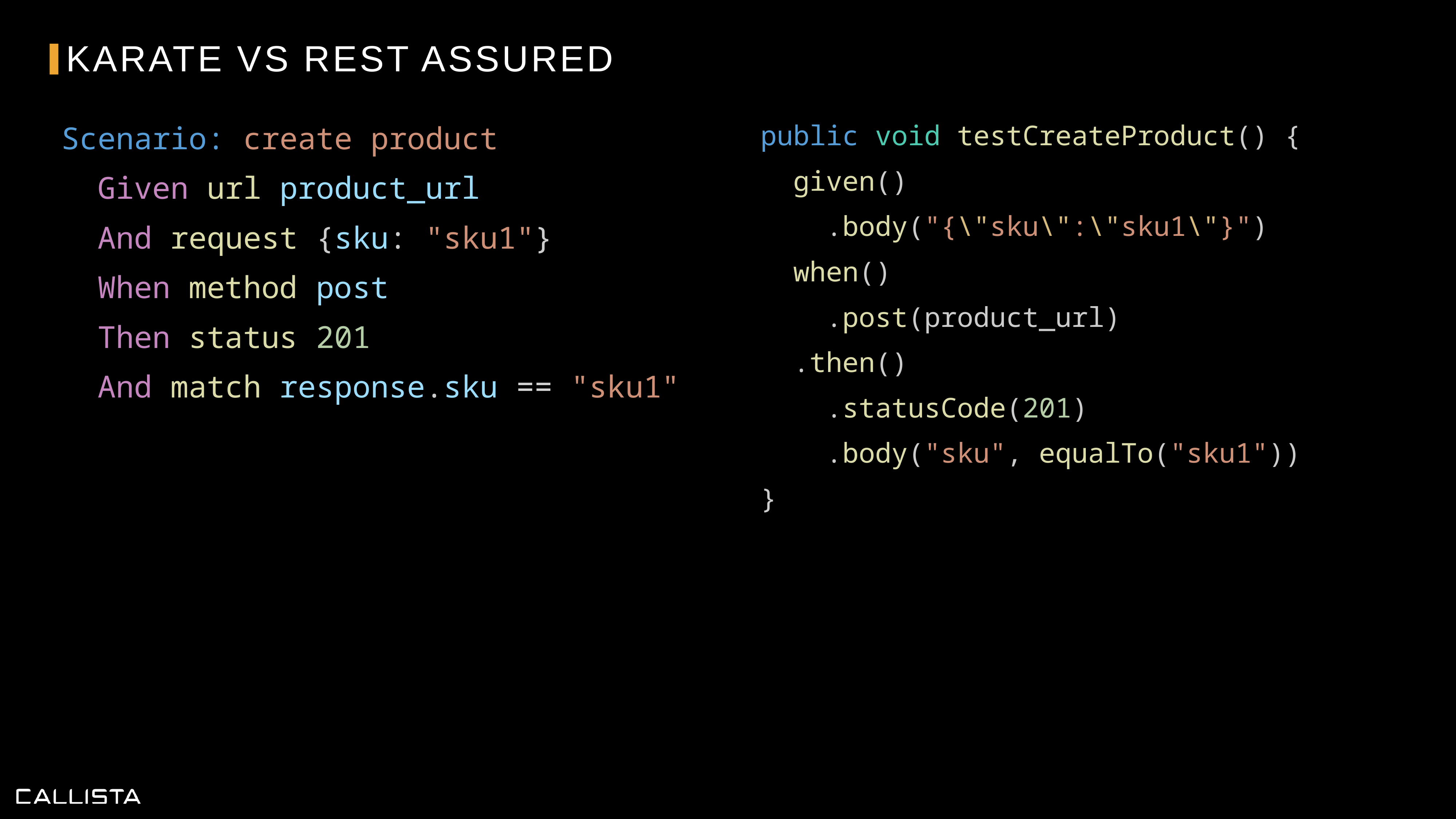

# Karate vs Rest Assured
Scenario: create product
  Given url product_url
  And request {sku: "sku1"}
  When method post
  Then status 201
  And match response.sku == "sku1"

public void testCreateProduct() {
  given()
    .body("{\"sku\":\"sku1\"}")
  when()
    .post(product_url)
  .then()
    .statusCode(201)
    .body("sku", equalTo("sku1"))
}